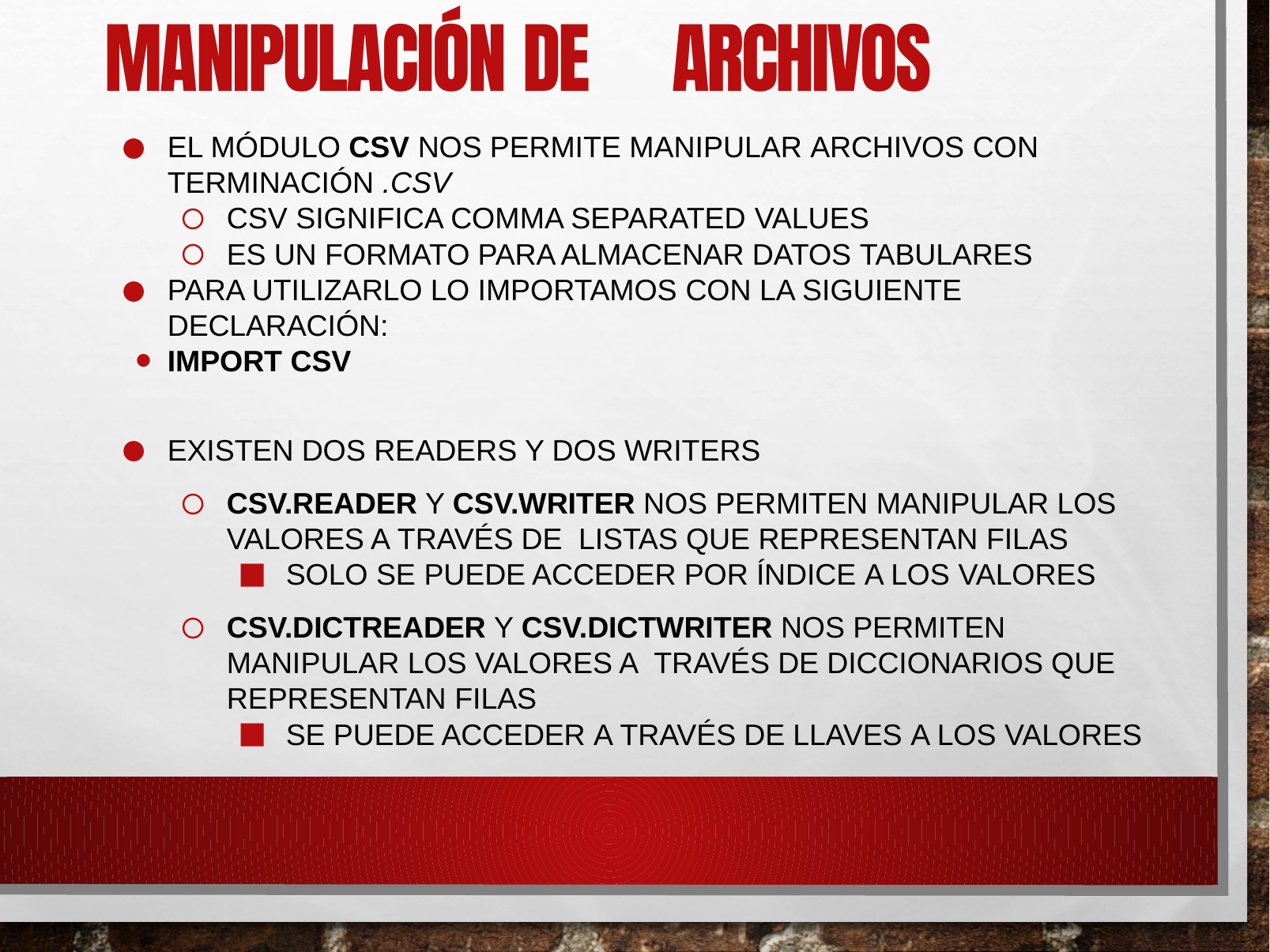

# Manipulación de     archivos
El módulo csv nos permite manipular archivos con terminación .csv
csv significa comma separated values
Es un formato para almacenar datos tabulares
Para utilizarlo lo importamos con la siguiente declaración:
Import csv

Existen dos readers y dos writers
csv.reader y csv.writer nos permiten manipular los valores a través de  listas que representan filas
Solo se puede acceder por índice a los valores
csv.DictReader y csv.DictWriter nos permiten manipular los valores a  través de diccionarios que representan filas
Se puede acceder a través de llaves a los valores